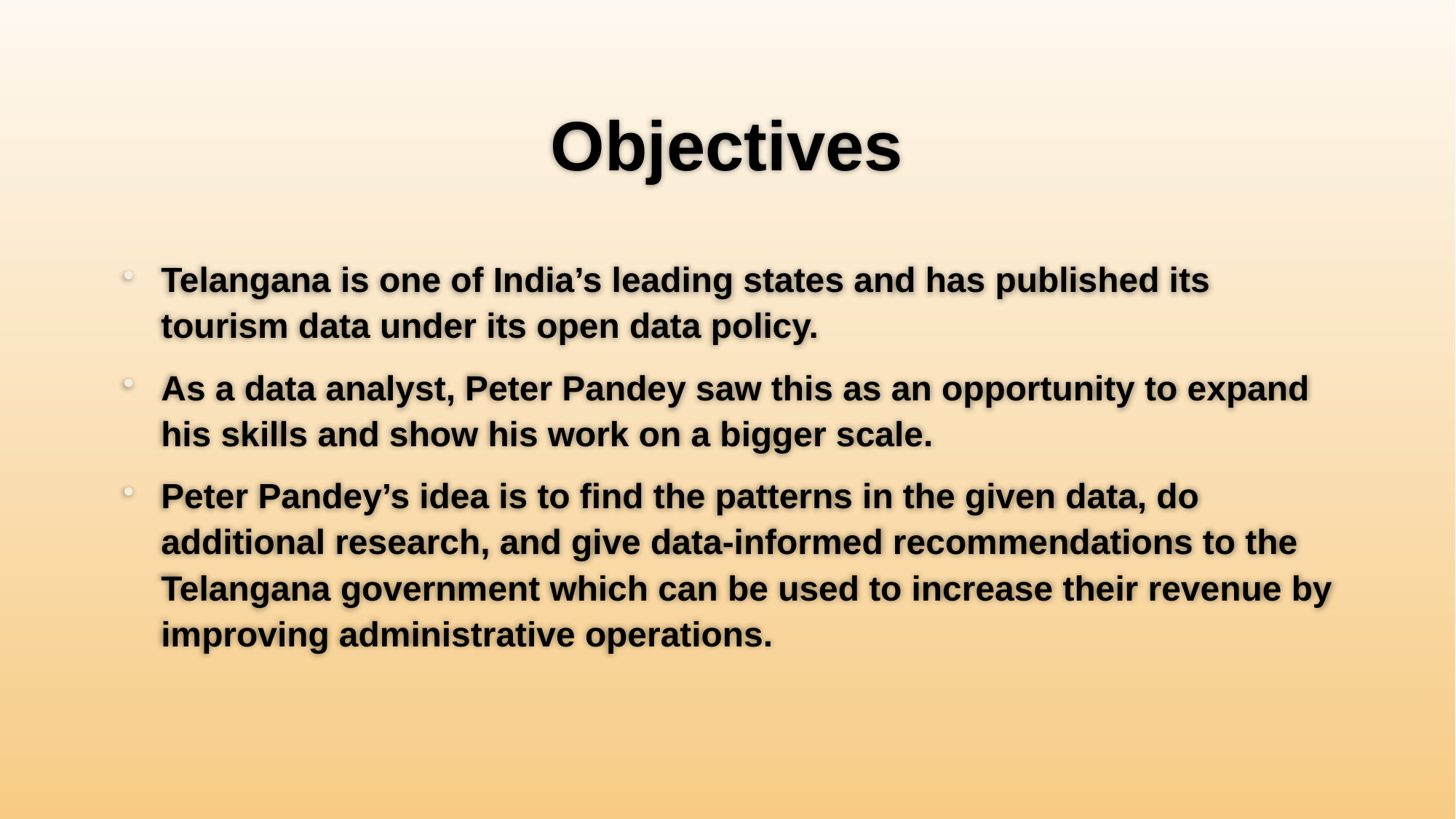

# Objectives
Telangana is one of India’s leading states and has published its tourism data under its open data policy.
As a data analyst, Peter Pandey saw this as an opportunity to expand his skills and show his work on a bigger scale.
Peter Pandey’s idea is to find the patterns in the given data, do additional research, and give data-informed recommendations to the Telangana government which can be used to increase their revenue by improving administrative operations.